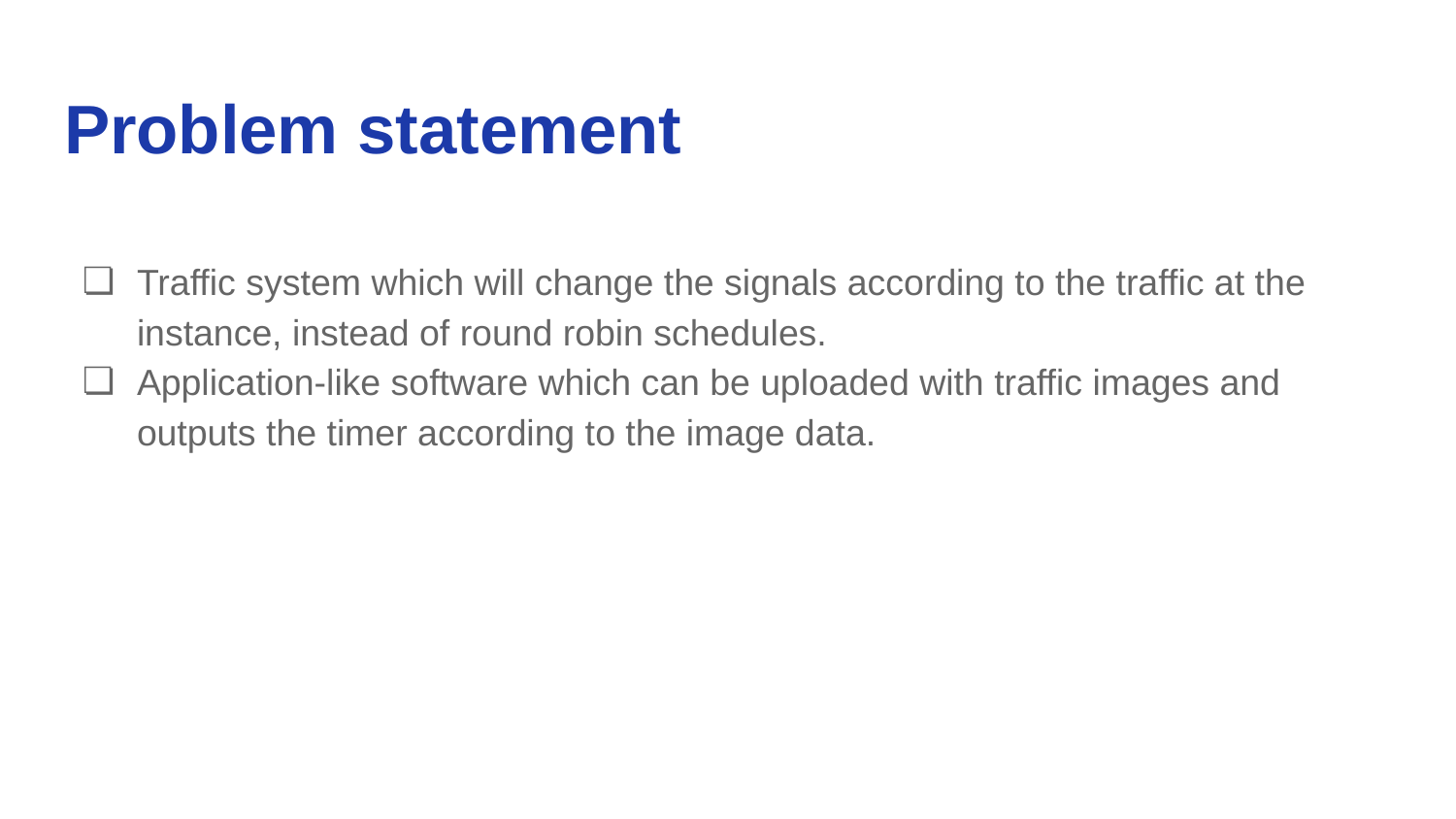

# Problem statement
Traffic system which will change the signals according to the traffic at the instance, instead of round robin schedules.
Application-like software which can be uploaded with traffic images and outputs the timer according to the image data.